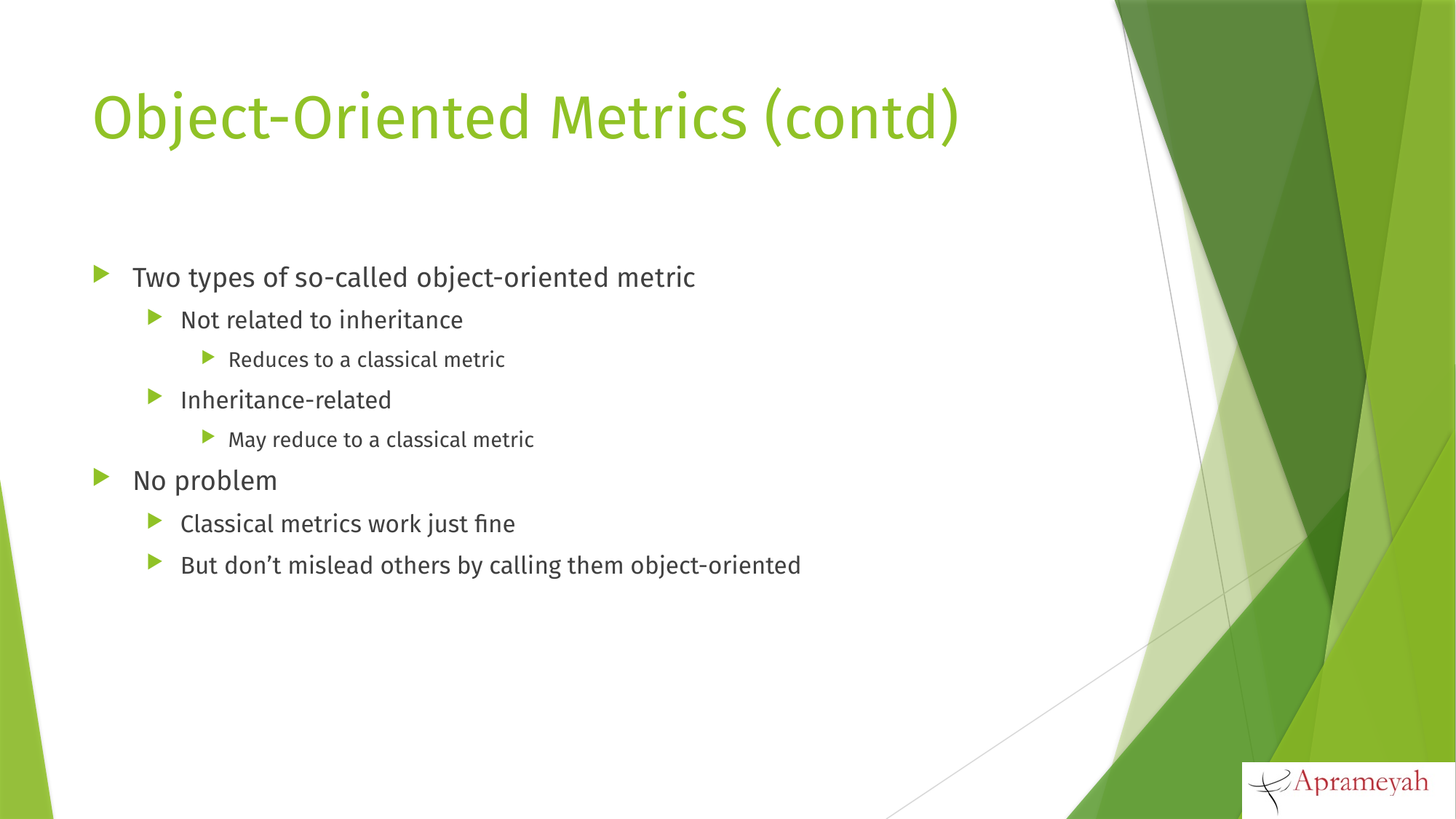

# Object-Oriented Metrics (contd)
Two types of so-called object-oriented metric
Not related to inheritance
Reduces to a classical metric
Inheritance-related
May reduce to a classical metric
No problem
Classical metrics work just fine
But don’t mislead others by calling them object-oriented